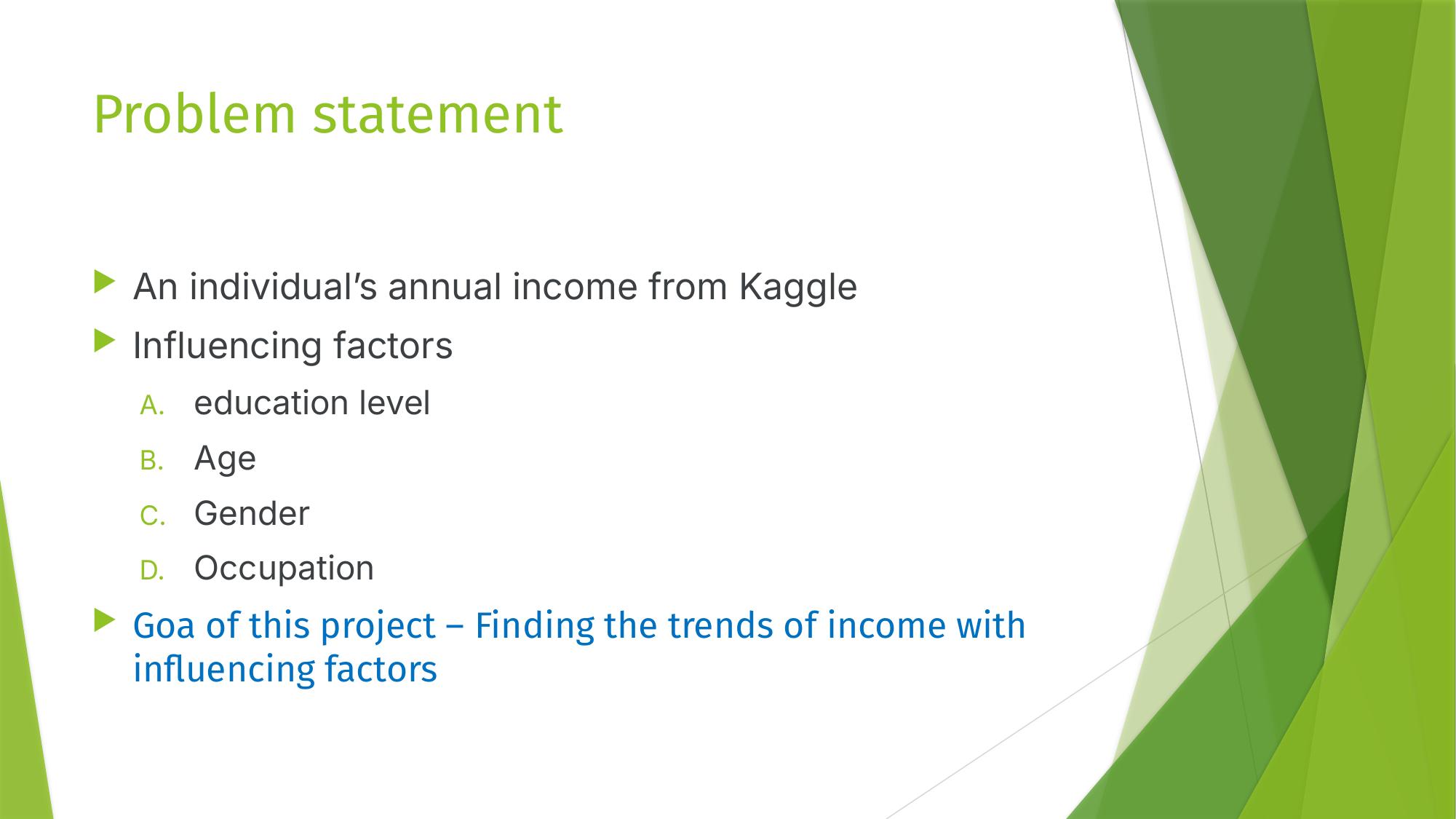

# Problem statement
An individual’s annual income from Kaggle
Influencing factors
education level
Age
Gender
Occupation
Goa of this project – Finding the trends of income with influencing factors